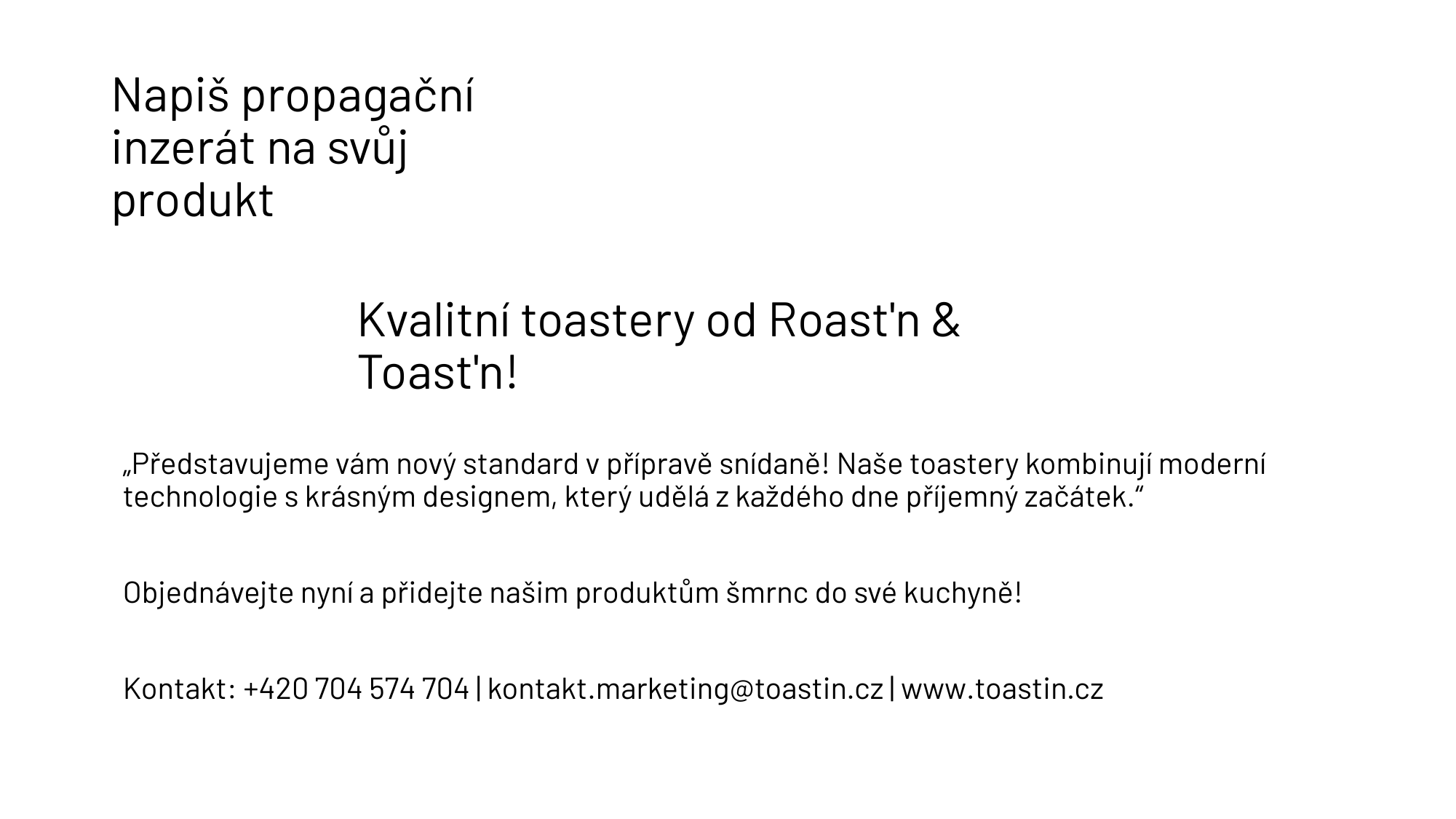

# Napiš propagační inzerát na svůj produkt
Kvalitní toastery od Roast'n & Toast'n!
„Představujeme vám nový standard v přípravě snídaně! Naše toastery kombinují moderní technologie s krásným designem, který udělá z každého dne příjemný začátek.“

Objednávejte nyní a přidejte našim produktům šmrnc do své kuchyně!

Kontakt: +420 704 574 704 | kontakt.marketing@toastin.cz | www.toastin.cz